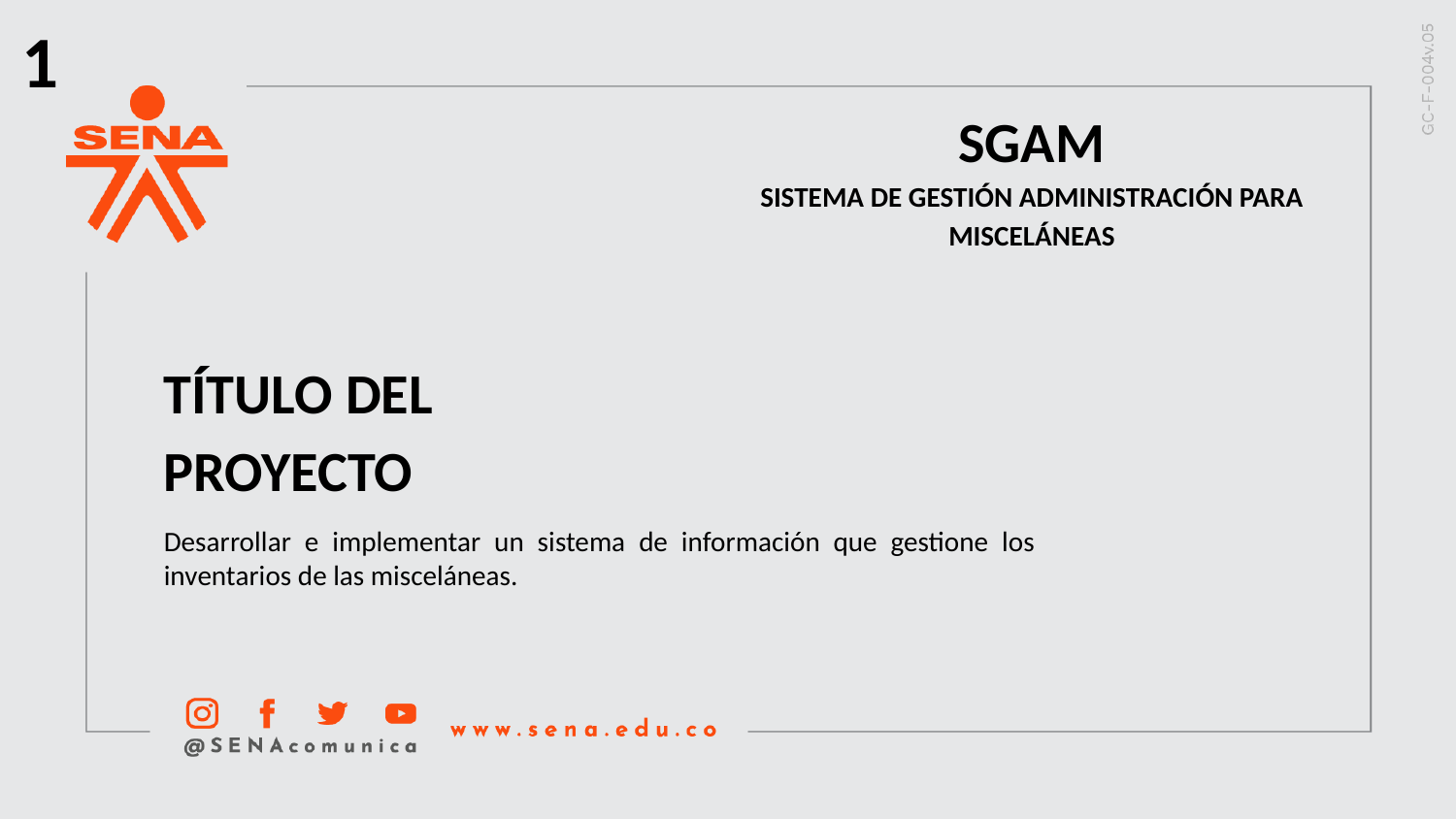

1

SGAM
SISTEMA DE GESTIÓN ADMINISTRACIÓN PARA MISCELÁNEAS

TÍTULO DEL
PROYECTO
Desarrollar e implementar un sistema de información que gestione los  inventarios de las misceláneas.